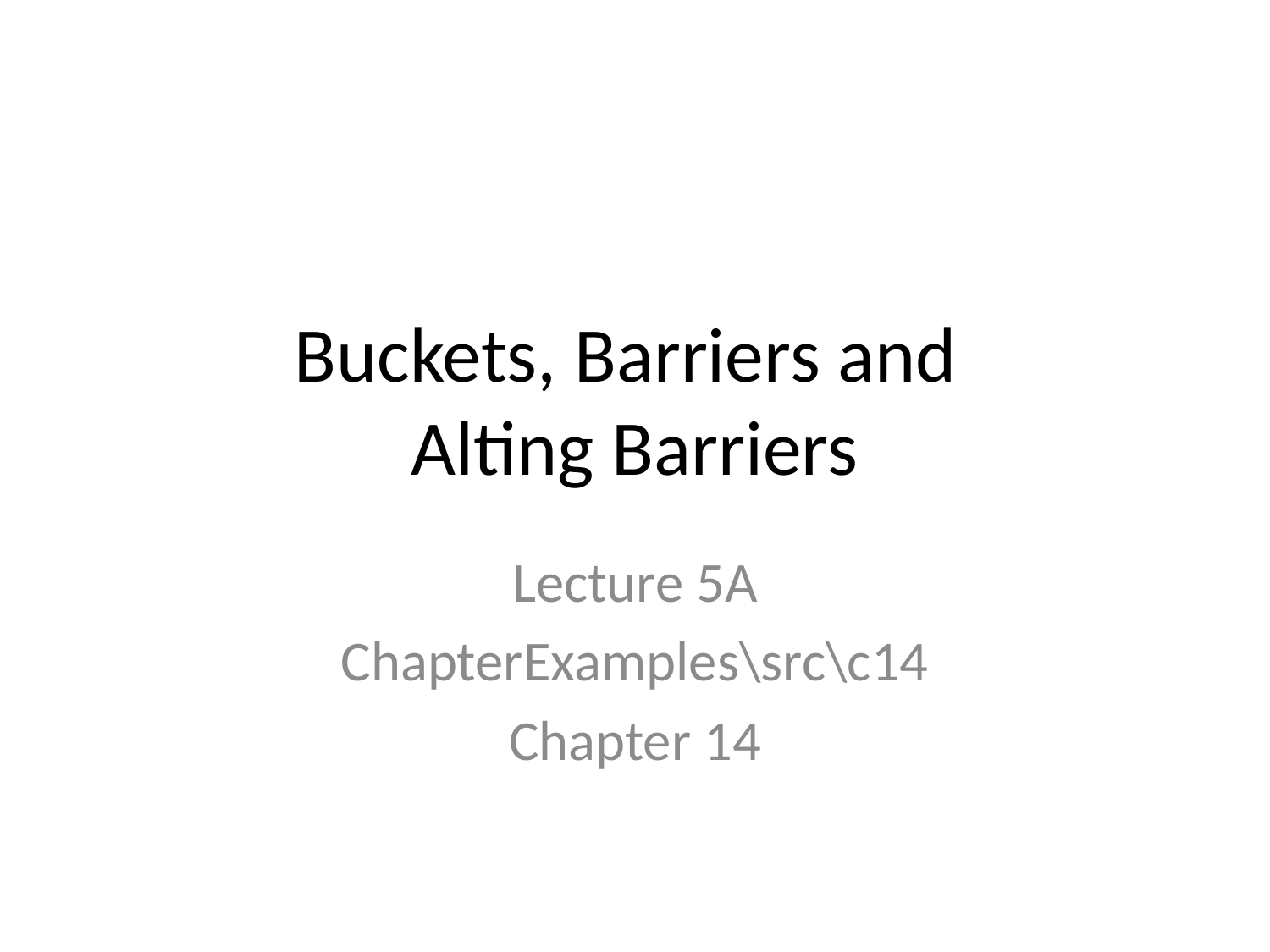

# Buckets, Barriers and Alting Barriers
Lecture 5A
ChapterExamples\src\c14
Chapter 14